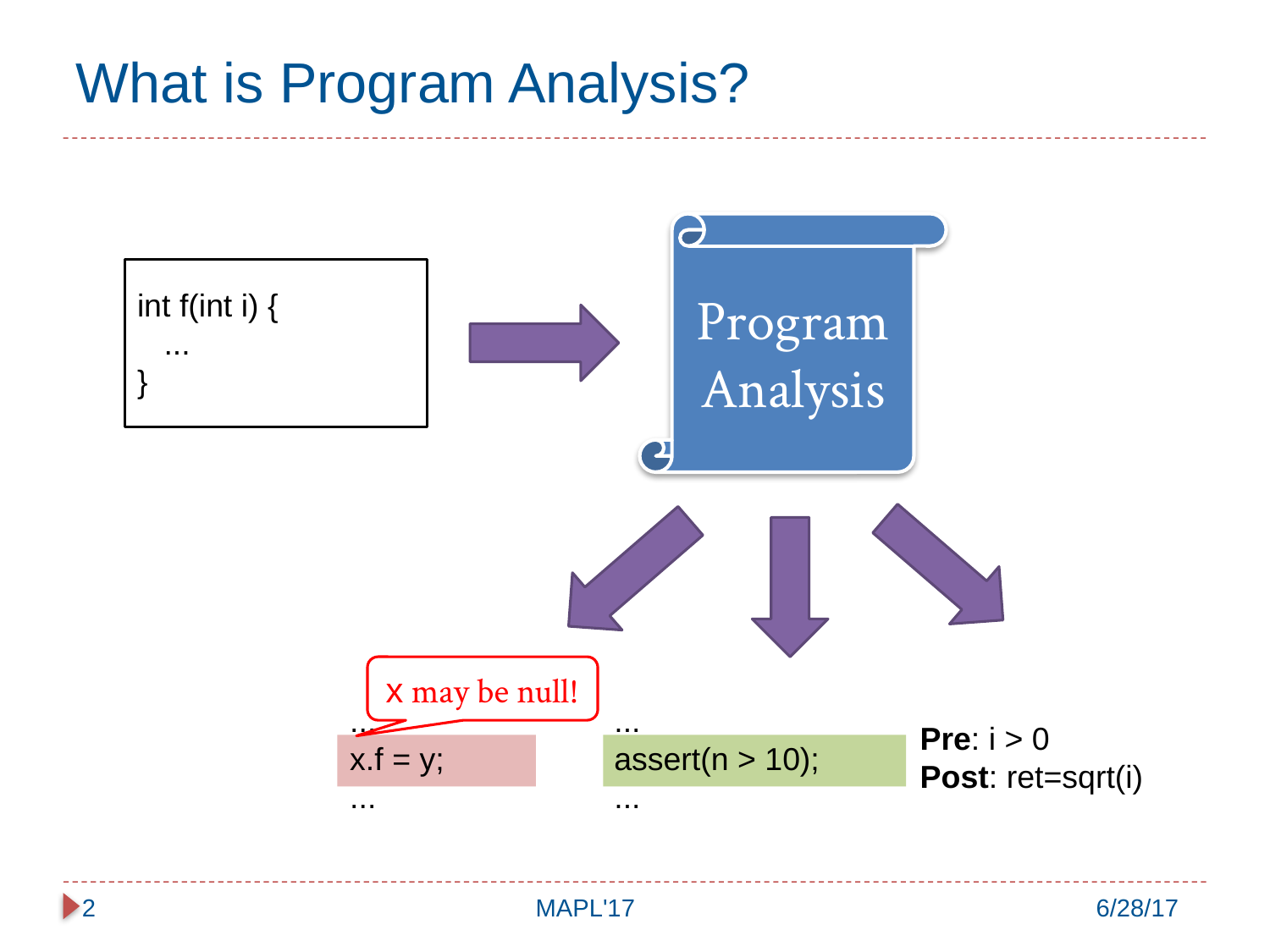

# What is Program Analysis?
Program
Analysis
int f(int i) {
   ...
}

...
assert(n > 10);
...

Pre: i > 0
Post: ret=sqrt(i)

...
x.f = y;
...

x may be null!
2
MAPL'17
6/28/17